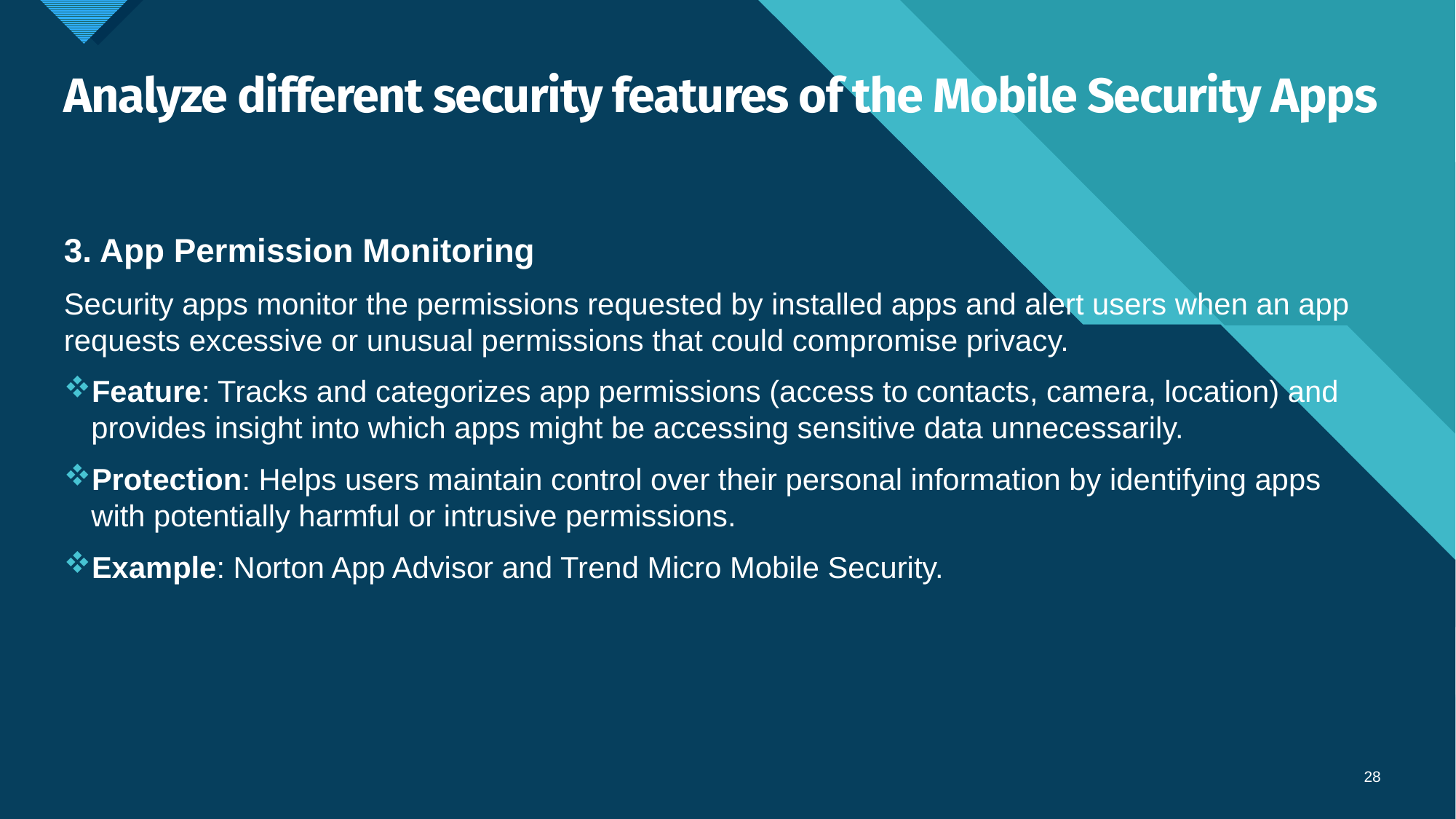

# Analyze different security features of the Mobile Security Apps
3. App Permission Monitoring
Security apps monitor the permissions requested by installed apps and alert users when an app requests excessive or unusual permissions that could compromise privacy.
Feature: Tracks and categorizes app permissions (access to contacts, camera, location) and provides insight into which apps might be accessing sensitive data unnecessarily.
Protection: Helps users maintain control over their personal information by identifying apps with potentially harmful or intrusive permissions.
Example: Norton App Advisor and Trend Micro Mobile Security.
28